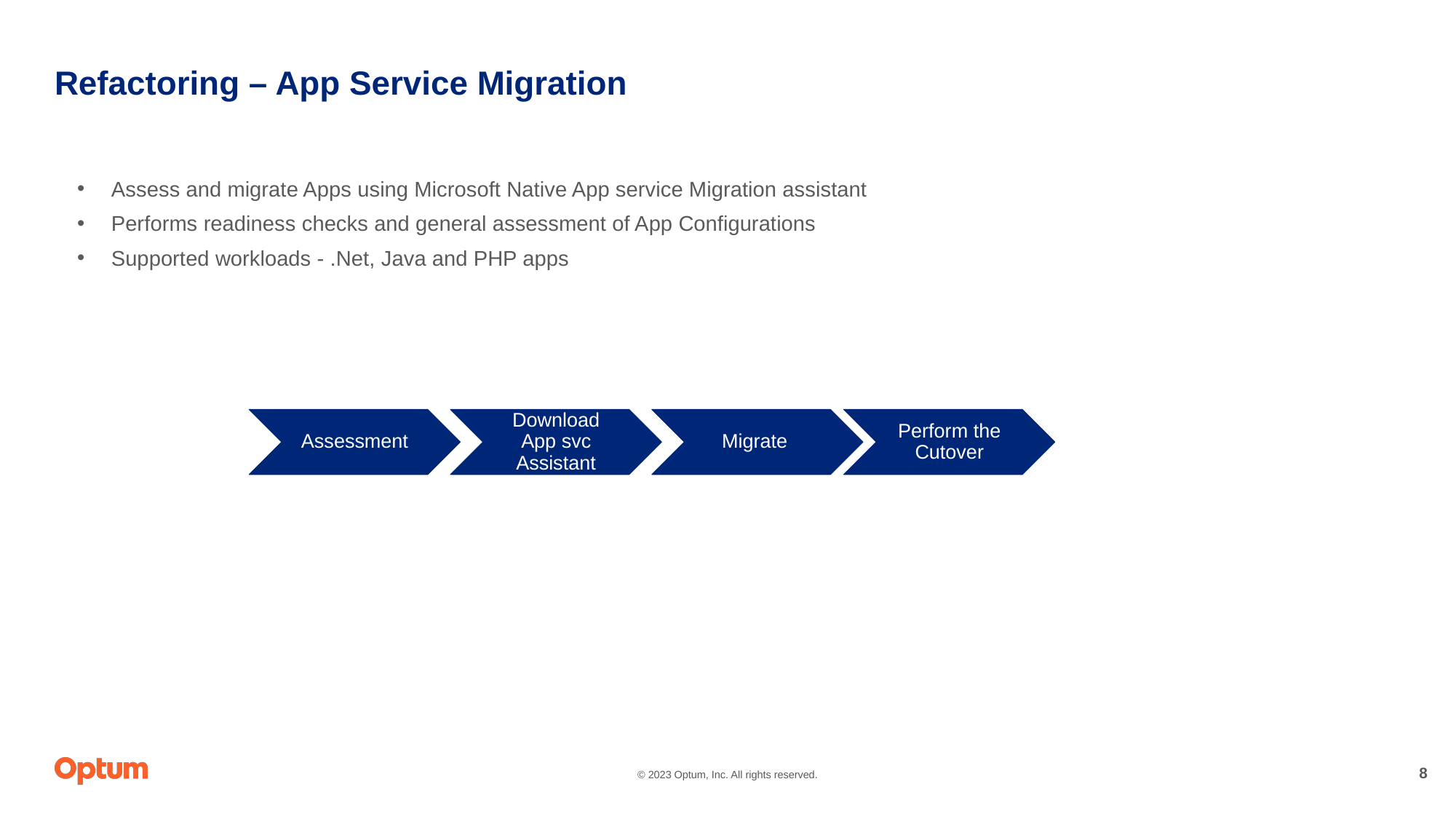

# Refactoring – App Service Migration
Assess and migrate Apps using Microsoft Native App service Migration assistant
Performs readiness checks and general assessment of App Configurations
Supported workloads - .Net, Java and PHP apps

Assessment
Download App svc Assistant
Migrate
Perform the Cutover